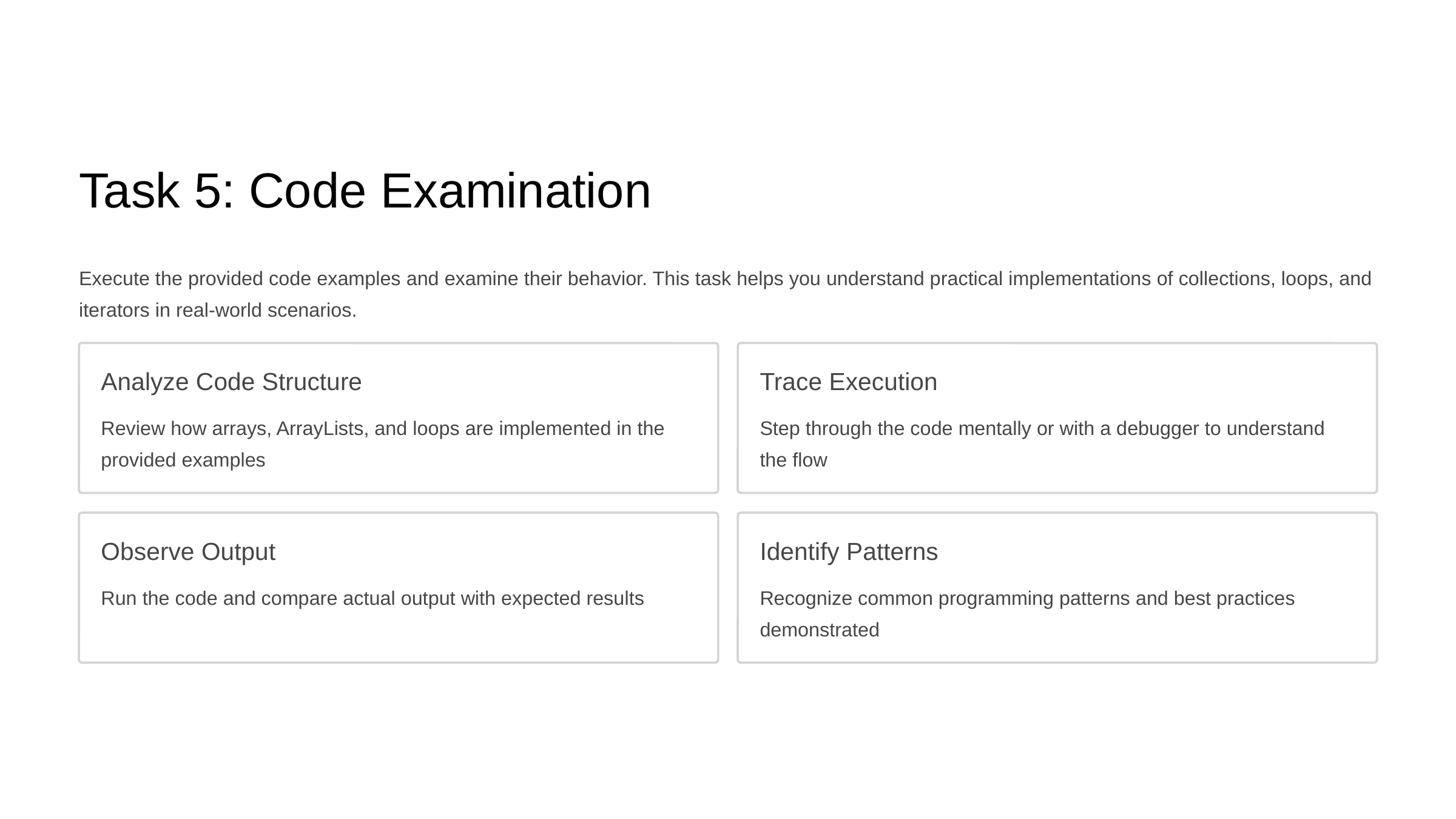

Task 5: Code Examination
Execute the provided code examples and examine their behavior. This task helps you understand practical implementations of collections, loops, and iterators in real-world scenarios.

Analyze Code Structure
Trace Execution
Review how arrays, ArrayLists, and loops are implemented in the provided examples
Step through the code mentally or with a debugger to understand the flow

Observe Output
Identify Patterns
Run the code and compare actual output with expected results
Recognize common programming patterns and best practices demonstrated